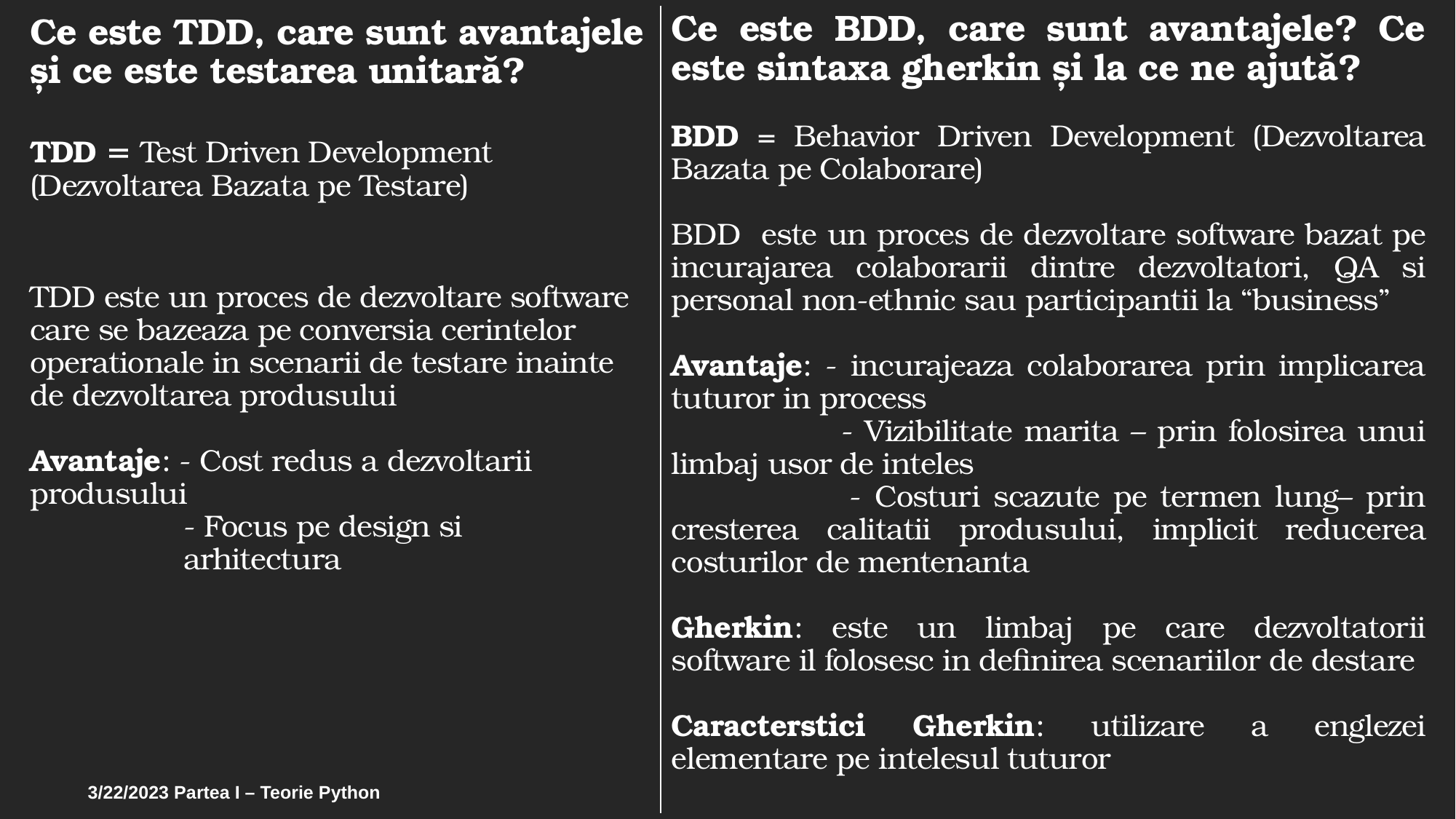

# Ce este TDD, care sunt avantajele și ce este testarea unitară? TDD = Test Driven Development (Dezvoltarea Bazata pe Testare) TDD este un proces de dezvoltare software care se bazeaza pe conversia cerintelor operationale in scenarii de testare inainte de dezvoltarea produsului Avantaje: - Cost redus a dezvoltarii  	     produsului - Focus pe design si arhitectura
Ce este BDD, care sunt avantajele? Ce este sintaxa gherkin și la ce ne ajută?

BDD = Behavior Driven Development (Dezvoltarea Bazata pe Colaborare)

BDD  este un proces de dezvoltare software bazat pe incurajarea colaborarii dintre dezvoltatori, QA si personal non-ethnic sau participantii la “business”

Avantaje: - incurajeaza colaborarea prin implicarea tuturor in process
	     - Vizibilitate marita – prin folosirea unui limbaj usor de inteles
	     - Costuri scazute pe termen lung– prin cresterea calitatii produsului, implicit reducerea costurilor de mentenanta

Gherkin: este un limbaj pe care dezvoltatorii software il folosesc in definirea scenariilor de destare

Caracterstici Gherkin: utilizare a englezei elementare pe intelesul tuturor

3/22/2023 Partea I – Teorie Python